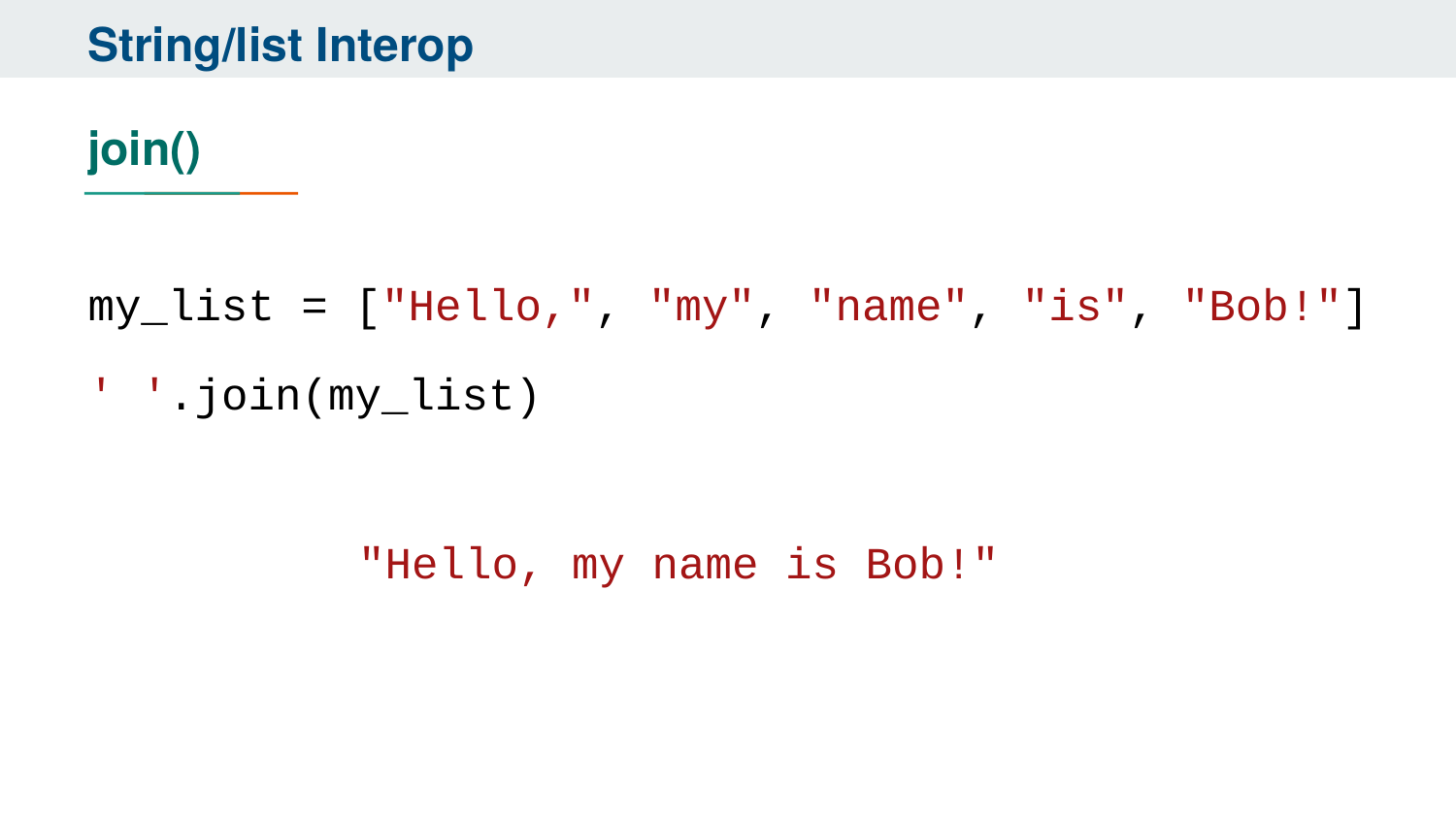

String/list Interop
join()
my_list = ["Hello,", "my", "name", "is", "Bob!"]
' '.join(my_list)
"Hello, my name is Bob!"